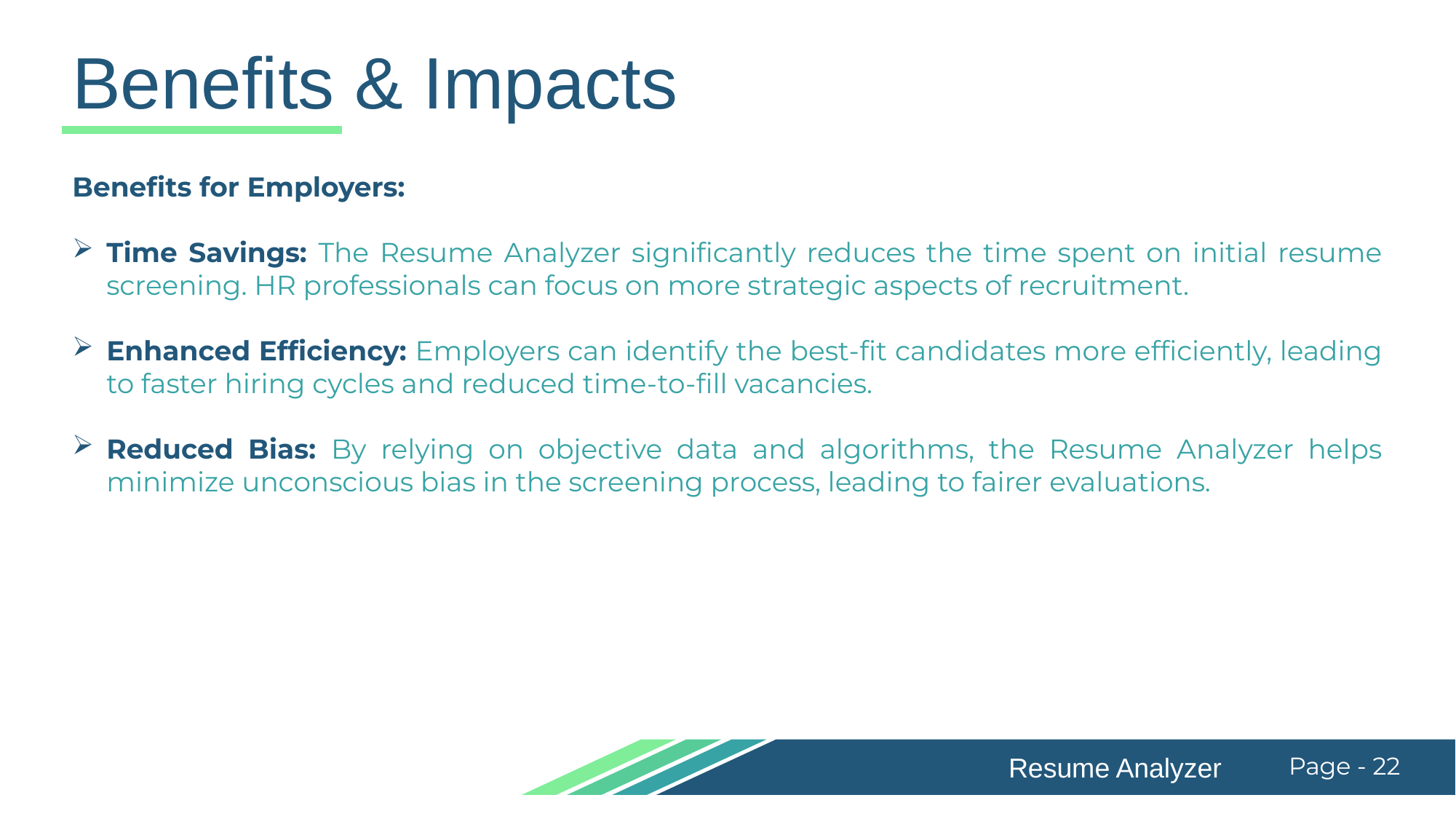

Benefits & Impacts
Benefits for Employers:

Time Savings: The Resume Analyzer significantly reduces the time spent on initial resume screening. HR professionals can focus on more strategic aspects of recruitment.

Enhanced Efficiency: Employers can identify the best-fit candidates more efficiently, leading to faster hiring cycles and reduced time-to-fill vacancies.

Reduced Bias: By relying on objective data and algorithms, the Resume Analyzer helps minimize unconscious bias in the screening process, leading to fairer evaluations.

Resume Analyzer
Page - 22